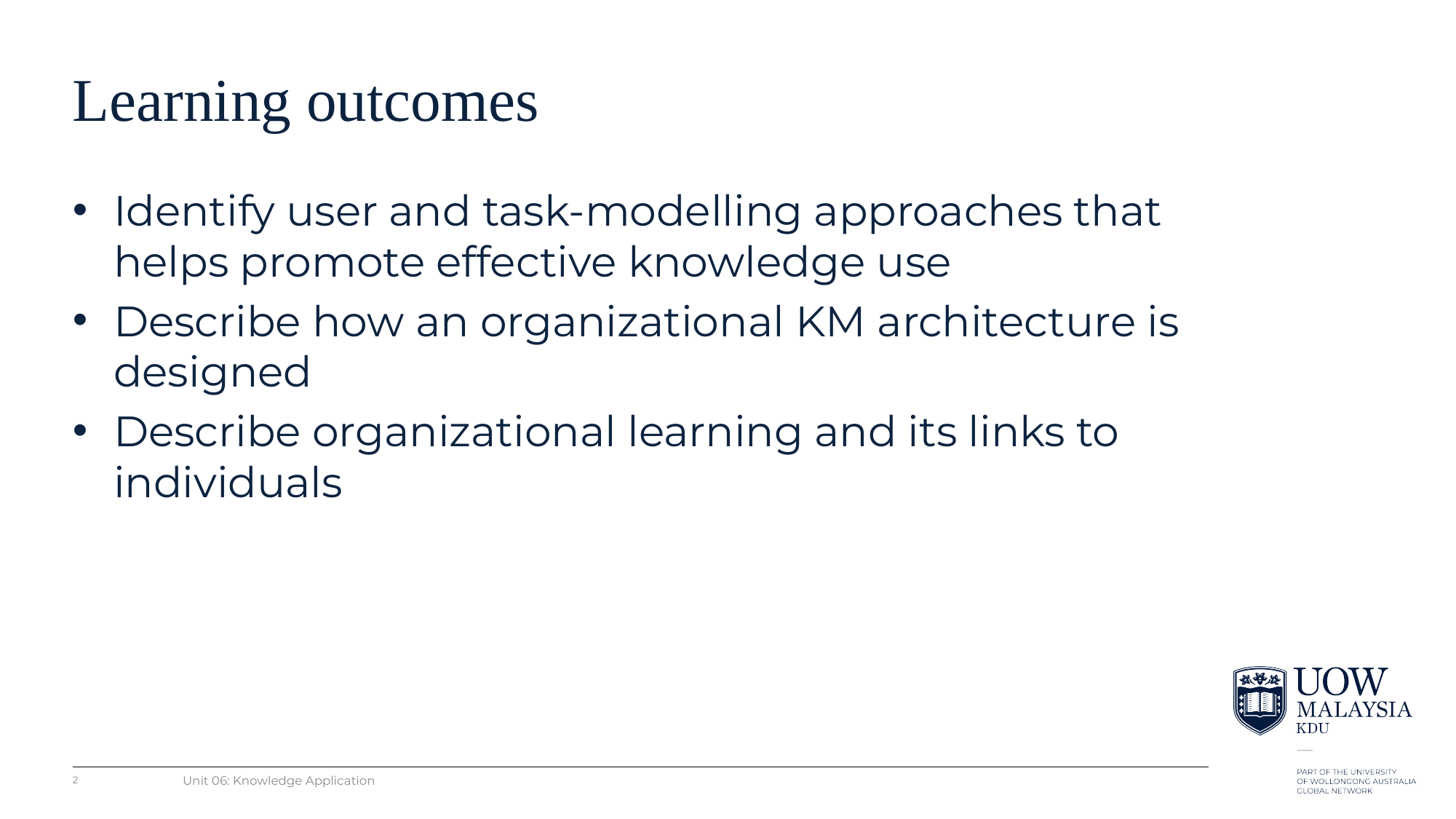

# Learning outcomes
Identify user and task-modelling approaches that helps promote effective knowledge use
Describe how an organizational KM architecture is designed
Describe organizational learning and its links to individuals
2
Unit 06: Knowledge Application